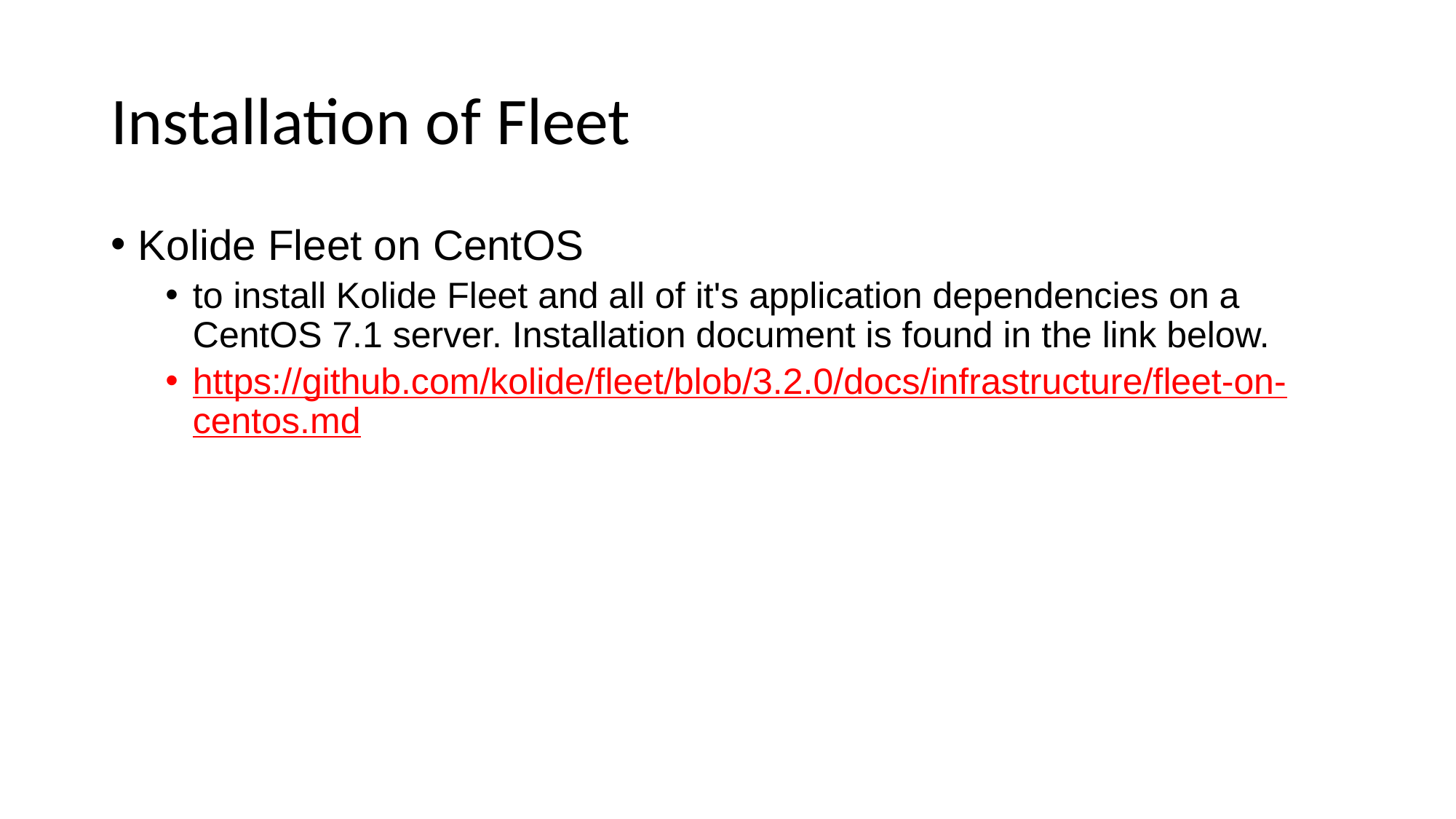

# Installation of Fleet
Kolide Fleet on CentOS
to install Kolide Fleet and all of it's application dependencies on a CentOS 7.1 server. Installation document is found in the link below.
https://github.com/kolide/fleet/blob/3.2.0/docs/infrastructure/fleet-on-centos.md